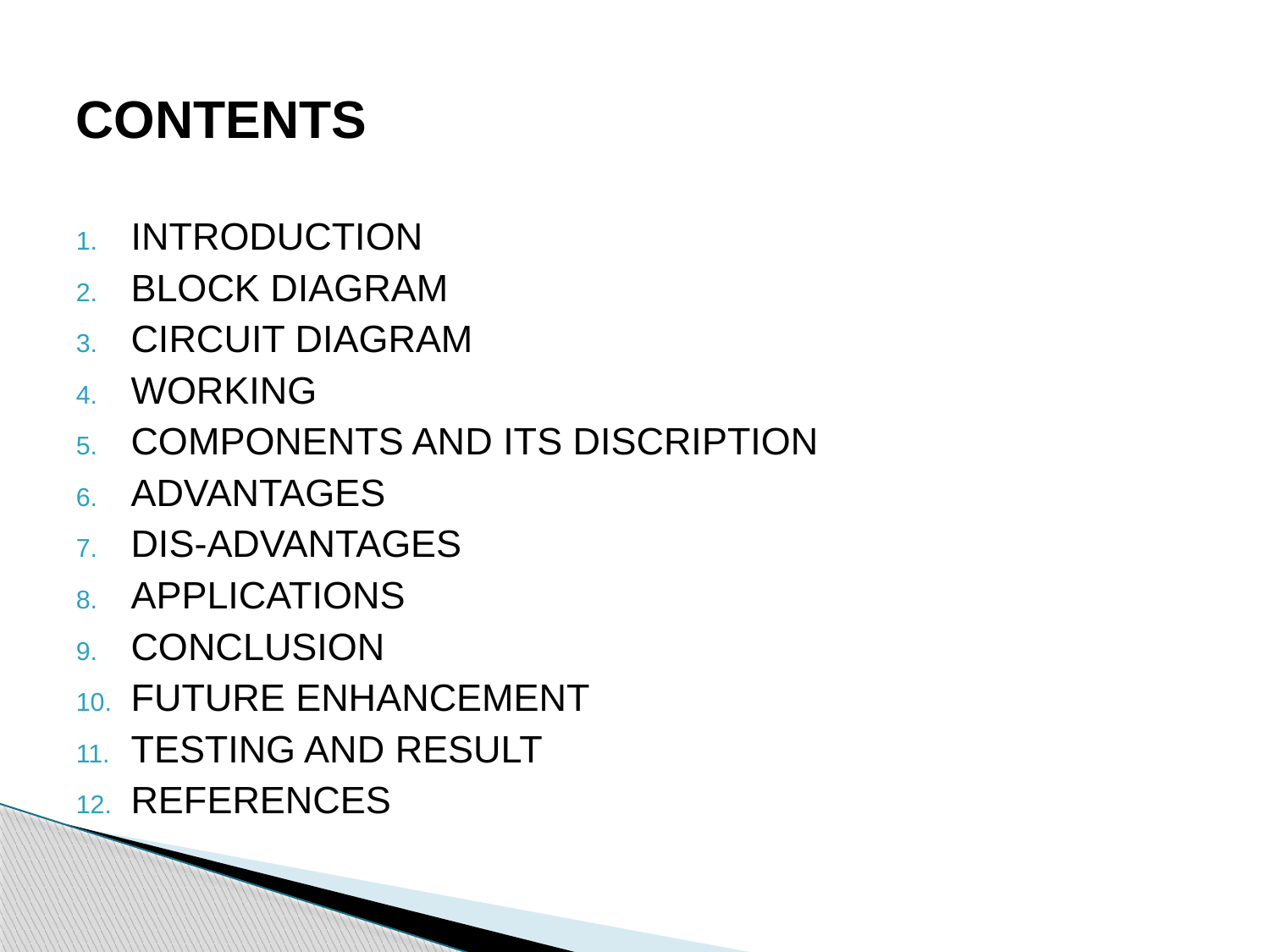

# CONTENTS
INTRODUCTION
BLOCK DIAGRAM
CIRCUIT DIAGRAM
WORKING
COMPONENTS AND ITS DISCRIPTION
ADVANTAGES
DIS-ADVANTAGES
APPLICATIONS
CONCLUSION
FUTURE ENHANCEMENT
TESTING AND RESULT
REFERENCES